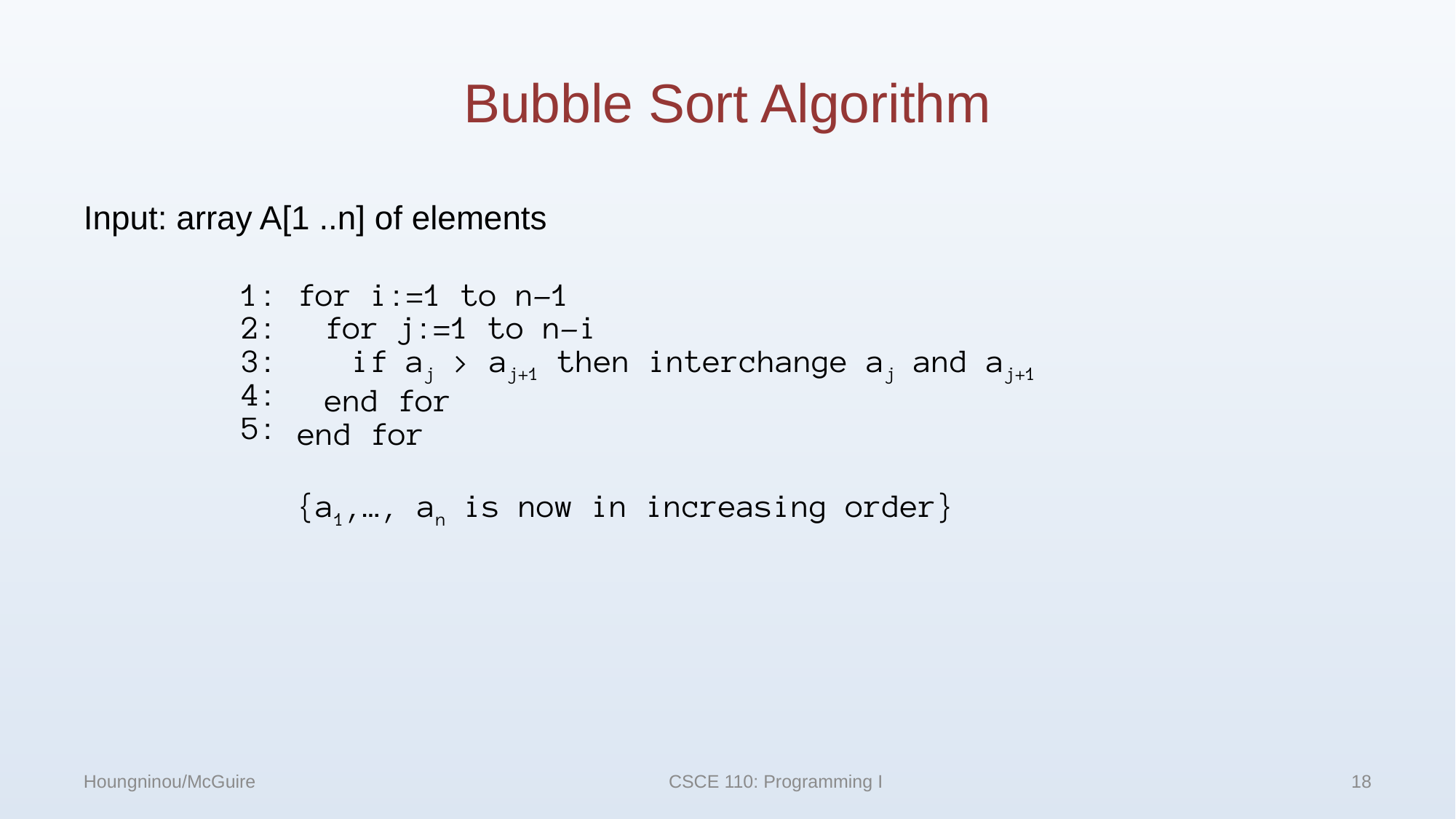

# Bubble Sort Algorithm
Input: array A[1 ..n] of elements
| 1: 2: 3: 4: 5: | for i:=1 to n−1 for j:=1 to n−i if aj > aj+1 then interchange aj and aj+1 end for end for {a1,…, an is now in increasing order} |
| --- | --- |
Houngninou/McGuire
CSCE 110: Programming I
18